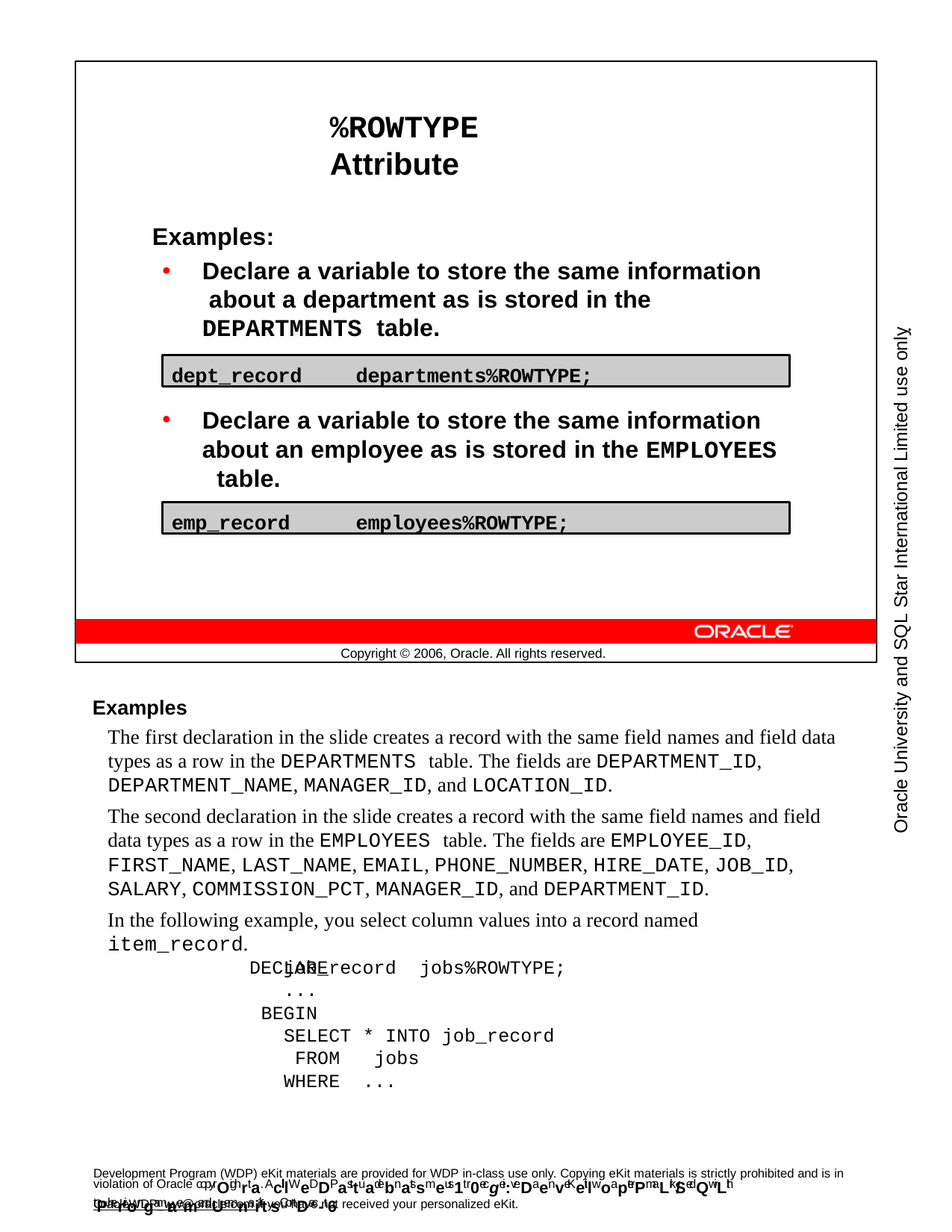

%ROWTYPE Attribute
Examples:
Declare a variable to store the same information  about a department as is stored in the  DEPARTMENTS table.
Oracle University and SQL Star International Limited use onlyฺ
dept_record	departments%ROWTYPE;
Declare a variable to store the same information  about an employee as is stored in the EMPLOYEES  table.
emp_record	employees%ROWTYPE;
Copyright © 2006, Oracle. All rights reserved.
Examples
The first declaration in the slide creates a record with the same field names and field data  types as a row in the DEPARTMENTS table. The fields are DEPARTMENT_ID,  DEPARTMENT_NAME, MANAGER_ID, and LOCATION_ID.
The second declaration in the slide creates a record with the same field names and field  data types as a row in the EMPLOYEES table. The fields are EMPLOYEE_ID,  FIRST_NAME, LAST_NAME, EMAIL, PHONE_NUMBER, HIRE_DATE, JOB_ID,  SALARY, COMMISSION_PCT, MANAGER_ID, and DEPARTMENT_ID.
In the following example, you select column values into a record named item_record.
DECLARE
job_record
...  BEGIN
jobs%ROWTYPE;
SELECT  FROM  WHERE
* INTO job_record  jobs
...
Development Program (WDP) eKit materials are provided for WDP in-class use only. Copying eKit materials is strictly prohibited and is in
violation of Oracle copyrOighrta. AclllWeDDP asttuadebnatssmeus1t r0ecgei:veDaen veKeitlwoapterPmaLrk/SedQwiLth tPherirongamrae mandUemnaiilt.sContDac-t6
OracleWDP_ww@oracle.com if you have not received your personalized eKit.